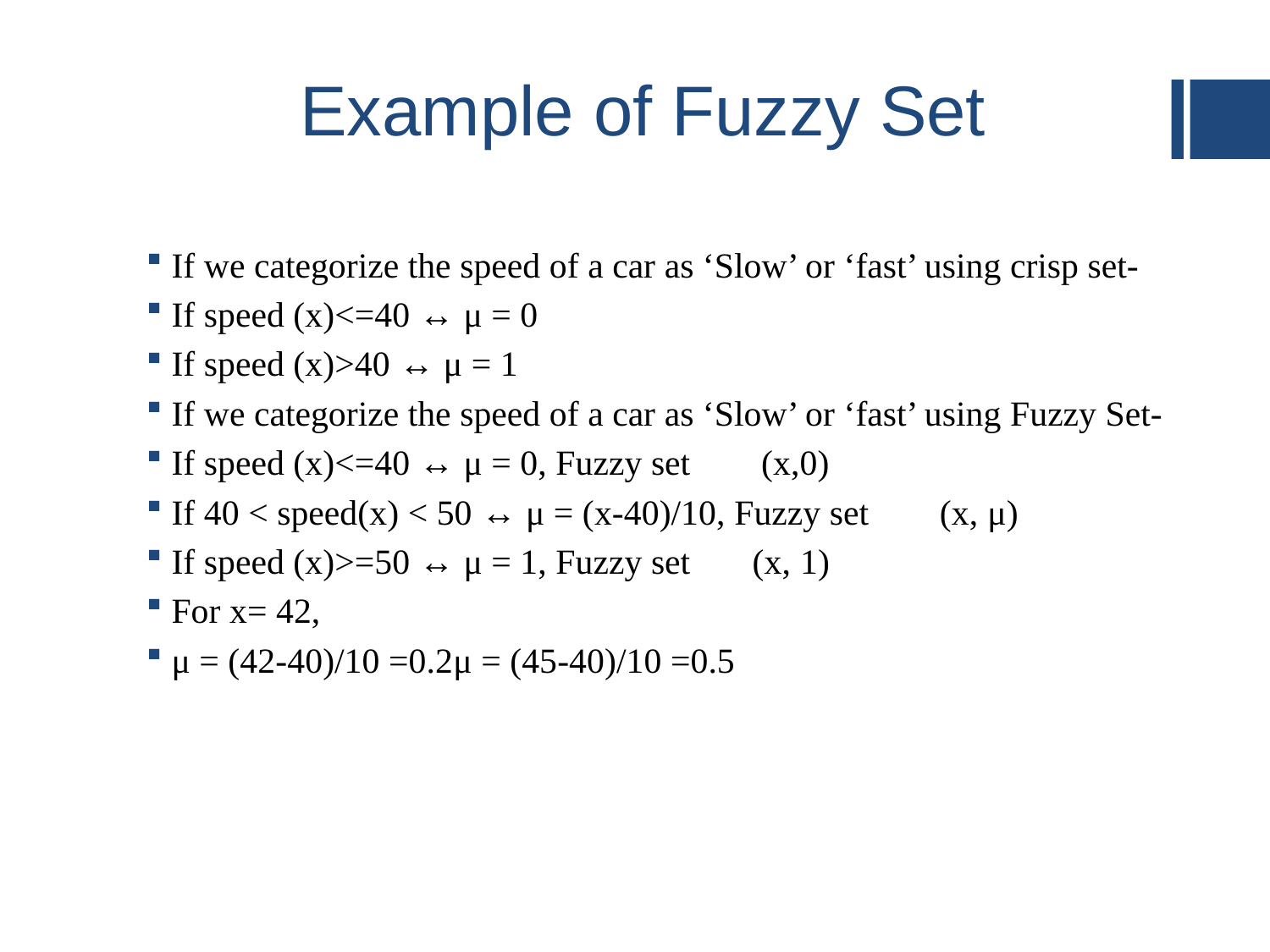

# Example of Fuzzy Set
If we categorize the speed of a car as ‘Slow’ or ‘fast’ using crisp set-
If speed (x)<=40 ↔ μ = 0
If speed (x)>40 ↔ μ = 1
If we categorize the speed of a car as ‘Slow’ or ‘fast’ using Fuzzy Set-
If speed (x)<=40 ↔ μ = 0, Fuzzy set        (x,0)
If 40 < speed(x) < 50 ↔ μ = (x-40)/10, Fuzzy set        (x, μ)
If speed (x)>=50 ↔ μ = 1, Fuzzy set       (x, 1)
For x= 42,
μ = (42-40)/10 =0.2μ = (45-40)/10 =0.5